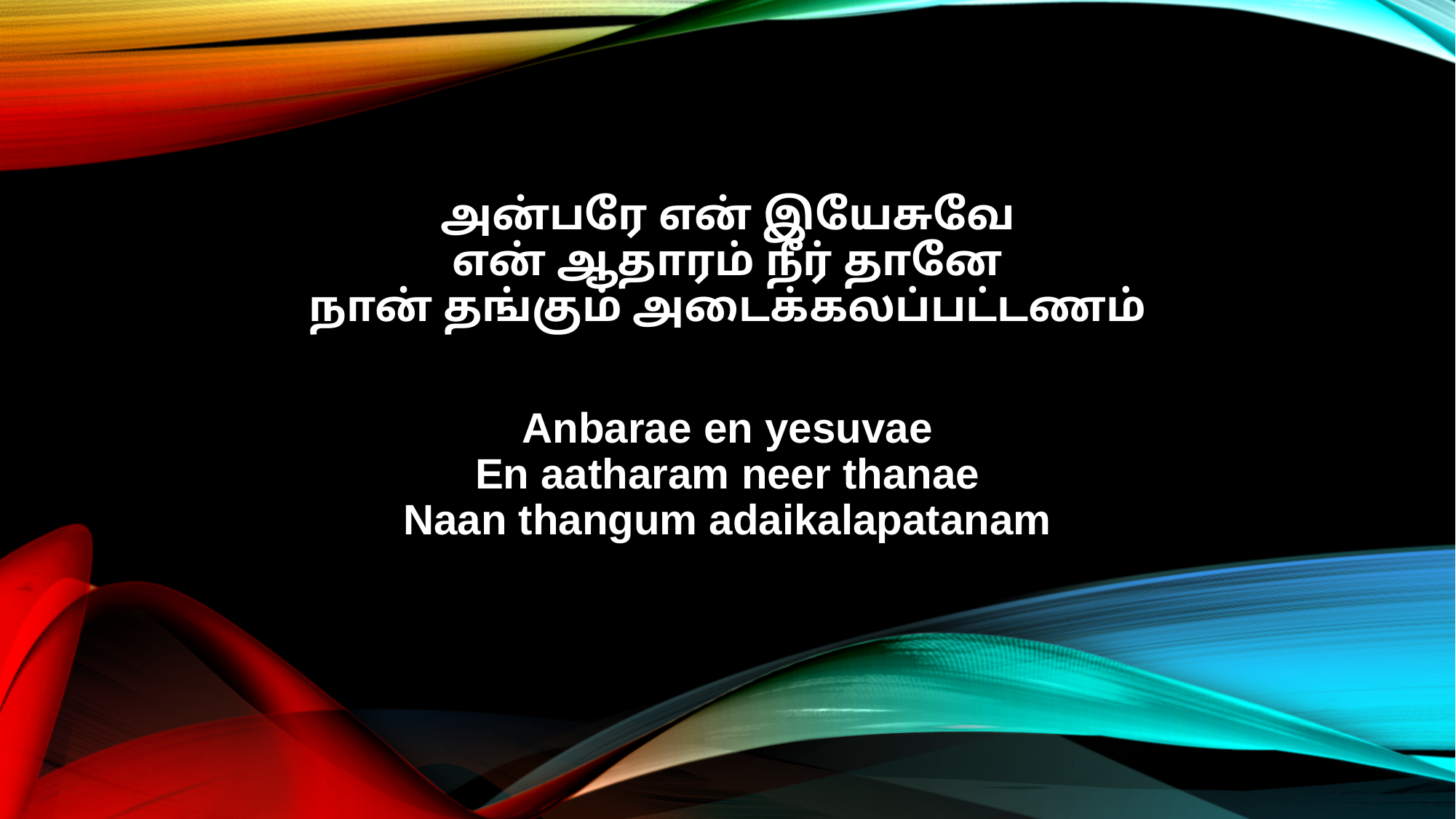

அன்பரே என் இயேசுவே
என் ஆதாரம் நீர் தானே
நான் தங்கும் அடைக்கலப்பட்டணம்

Anbarae en yesuvae
En aatharam neer thanae
Naan thangum adaikalapatanam